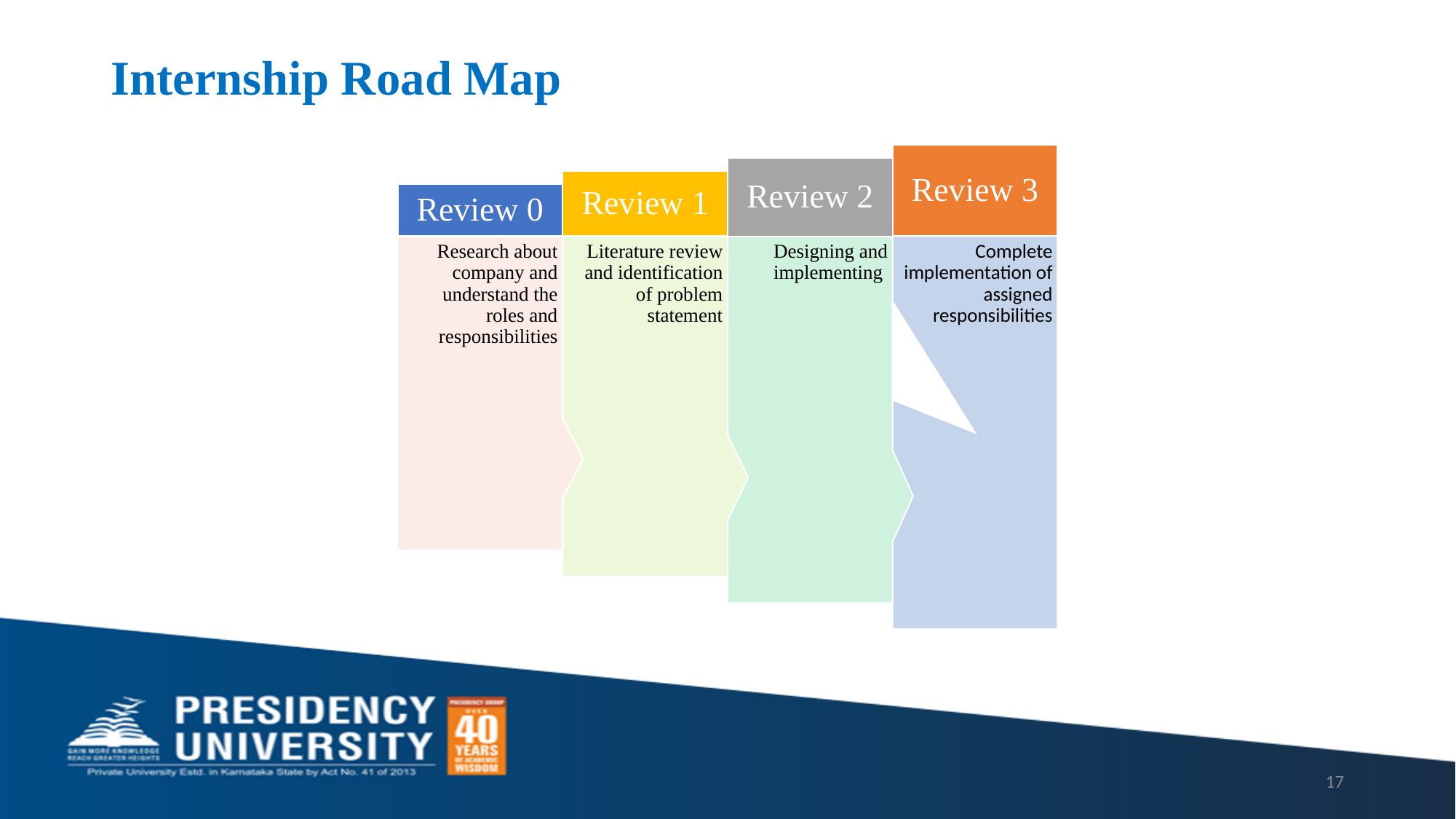

# Internship Road Map
Complete implementation of assigned responsibilities
Review 3
Designing and implementing
Review 2
Literature review and identification of problem statement
Review 1
Research about company and understand the roles and responsibilities
Review 0
17